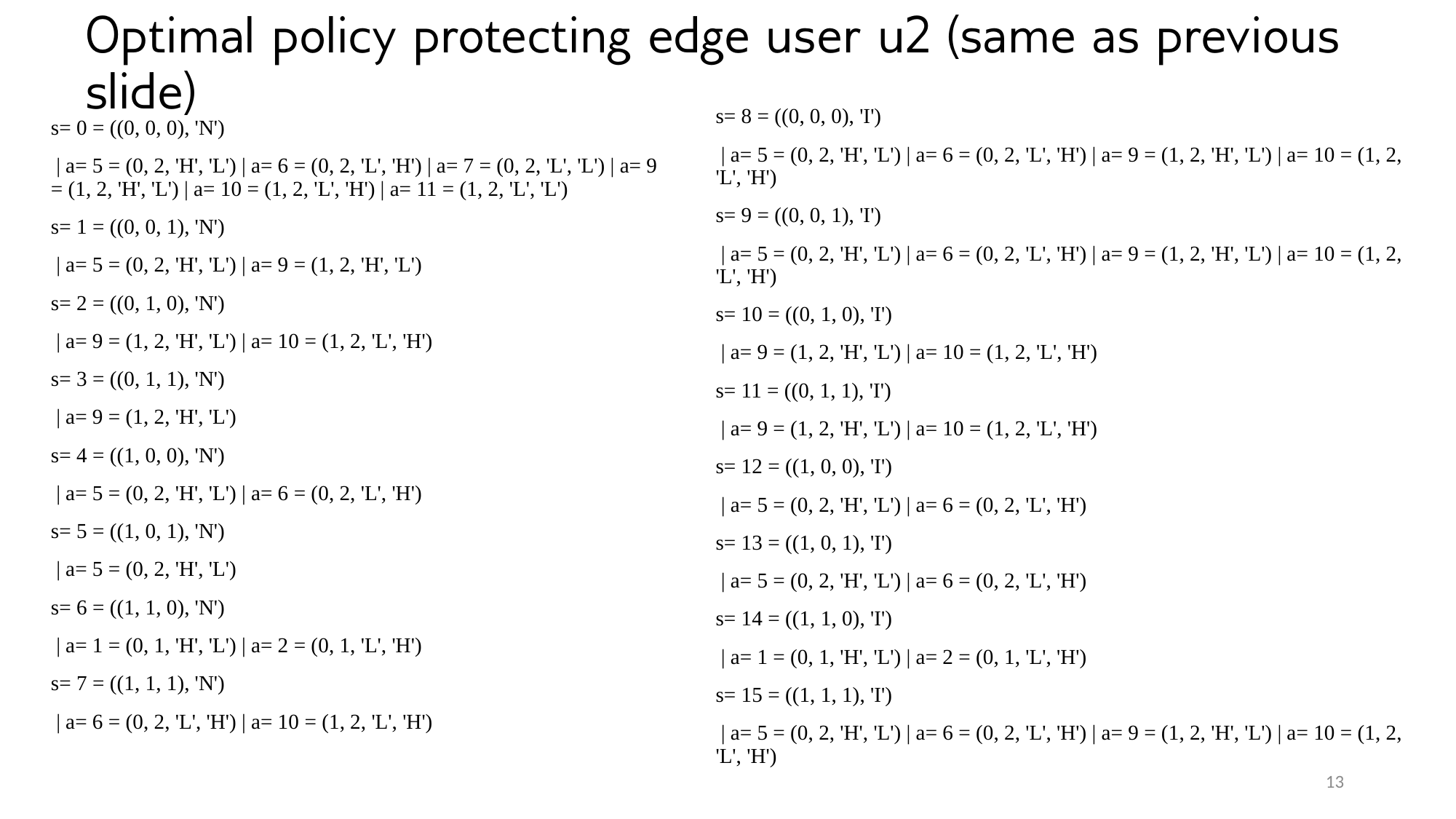

# Optimal policy protecting edge user u2 (same as previous slide)
s= 8 = ((0, 0, 0), 'I')
 | a= 5 = (0, 2, 'H', 'L') | a= 6 = (0, 2, 'L', 'H') | a= 9 = (1, 2, 'H', 'L') | a= 10 = (1, 2, 'L', 'H')
s= 9 = ((0, 0, 1), 'I')
 | a= 5 = (0, 2, 'H', 'L') | a= 6 = (0, 2, 'L', 'H') | a= 9 = (1, 2, 'H', 'L') | a= 10 = (1, 2, 'L', 'H')
s= 10 = ((0, 1, 0), 'I')
 | a= 9 = (1, 2, 'H', 'L') | a= 10 = (1, 2, 'L', 'H')
s= 11 = ((0, 1, 1), 'I')
 | a= 9 = (1, 2, 'H', 'L') | a= 10 = (1, 2, 'L', 'H')
s= 12 = ((1, 0, 0), 'I')
 | a= 5 = (0, 2, 'H', 'L') | a= 6 = (0, 2, 'L', 'H')
s= 13 = ((1, 0, 1), 'I')
 | a= 5 = (0, 2, 'H', 'L') | a= 6 = (0, 2, 'L', 'H')
s= 14 = ((1, 1, 0), 'I')
 | a= 1 = (0, 1, 'H', 'L') | a= 2 = (0, 1, 'L', 'H')
s= 15 = ((1, 1, 1), 'I')
 | a= 5 = (0, 2, 'H', 'L') | a= 6 = (0, 2, 'L', 'H') | a= 9 = (1, 2, 'H', 'L') | a= 10 = (1, 2, 'L', 'H')
s= 0 = ((0, 0, 0), 'N')
 | a= 5 = (0, 2, 'H', 'L') | a= 6 = (0, 2, 'L', 'H') | a= 7 = (0, 2, 'L', 'L') | a= 9 = (1, 2, 'H', 'L') | a= 10 = (1, 2, 'L', 'H') | a= 11 = (1, 2, 'L', 'L')
s= 1 = ((0, 0, 1), 'N')
 | a= 5 = (0, 2, 'H', 'L') | a= 9 = (1, 2, 'H', 'L')
s= 2 = ((0, 1, 0), 'N')
 | a= 9 = (1, 2, 'H', 'L') | a= 10 = (1, 2, 'L', 'H')
s= 3 = ((0, 1, 1), 'N')
 | a= 9 = (1, 2, 'H', 'L')
s= 4 = ((1, 0, 0), 'N')
 | a= 5 = (0, 2, 'H', 'L') | a= 6 = (0, 2, 'L', 'H')
s= 5 = ((1, 0, 1), 'N')
 | a= 5 = (0, 2, 'H', 'L')
s= 6 = ((1, 1, 0), 'N')
 | a= 1 = (0, 1, 'H', 'L') | a= 2 = (0, 1, 'L', 'H')
s= 7 = ((1, 1, 1), 'N')
 | a= 6 = (0, 2, 'L', 'H') | a= 10 = (1, 2, 'L', 'H')
13